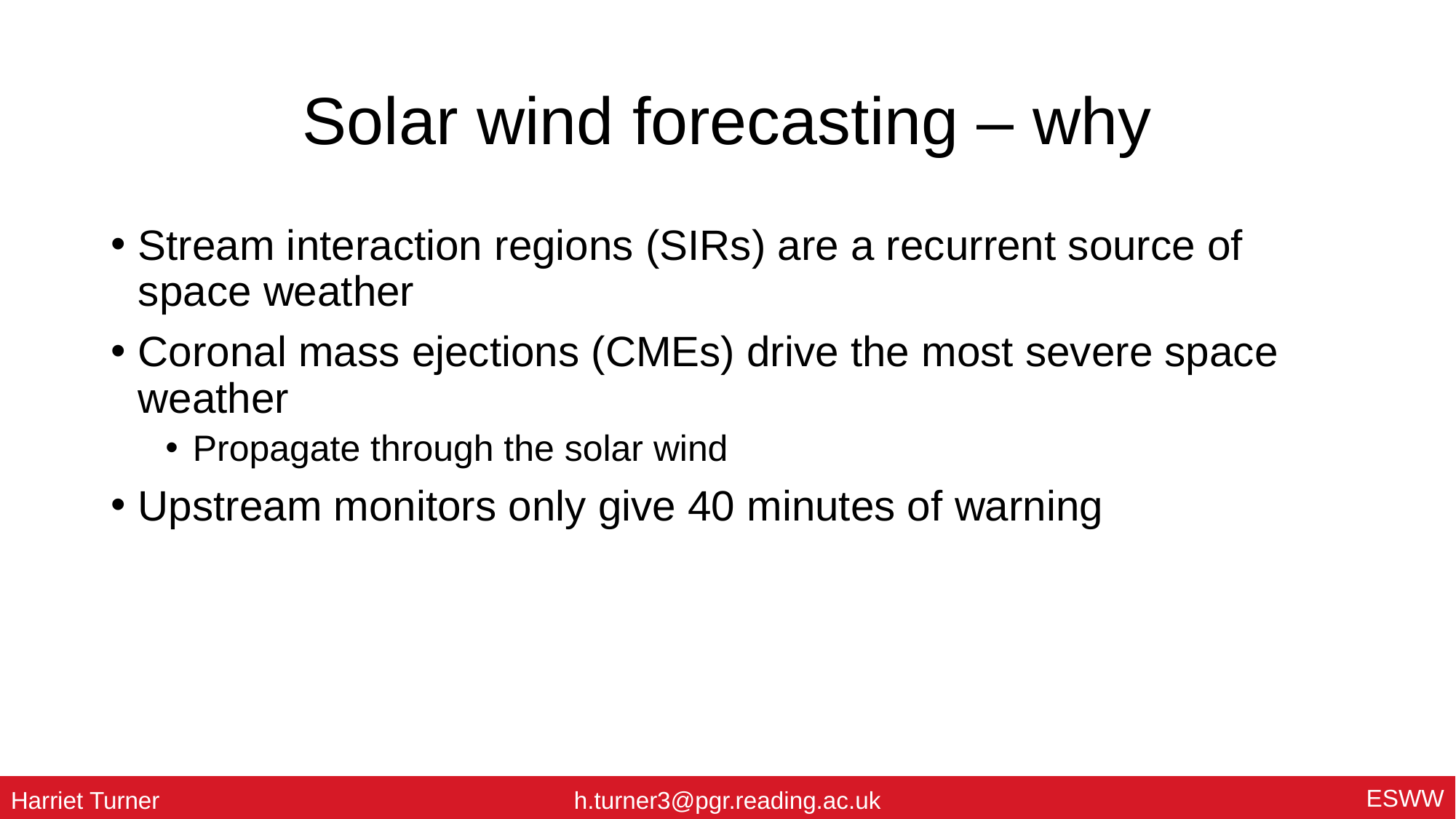

# Solar wind forecasting – why
Stream interaction regions (SIRs) are a recurrent source of space weather
Coronal mass ejections (CMEs) drive the most severe space weather
Propagate through the solar wind
Upstream monitors only give 40 minutes of warning

ESWW
Harriet Turner
h.turner3@pgr.reading.ac.uk